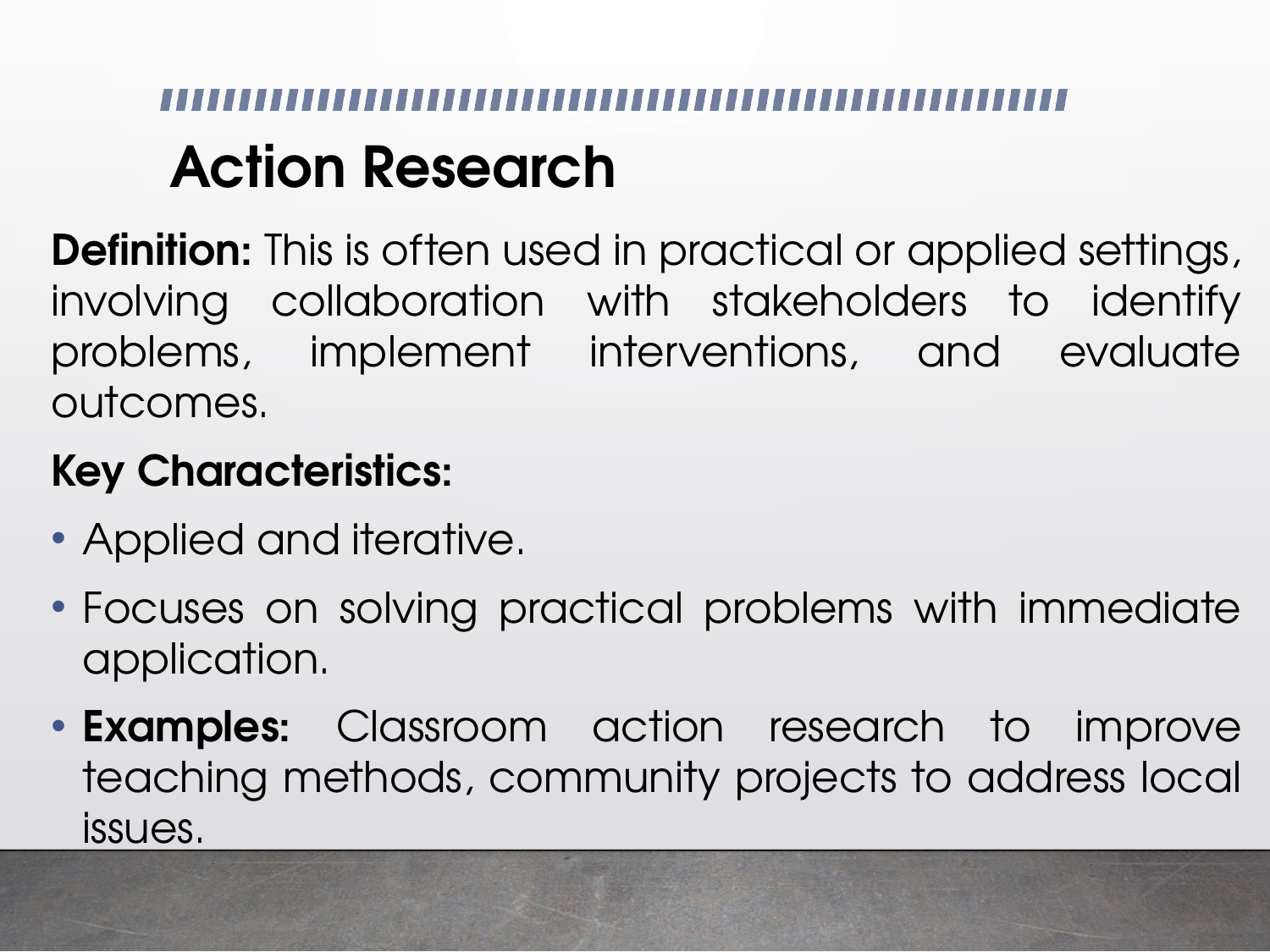

# Action Research
Definition: This is often used in practical or applied settings, involving collaboration with stakeholders to identify problems, implement interventions, and evaluate outcomes.
Key Characteristics:
Applied and iterative.
Focuses on solving practical problems with immediate application.
Examples: Classroom action research to improve teaching methods, community projects to address local issues.